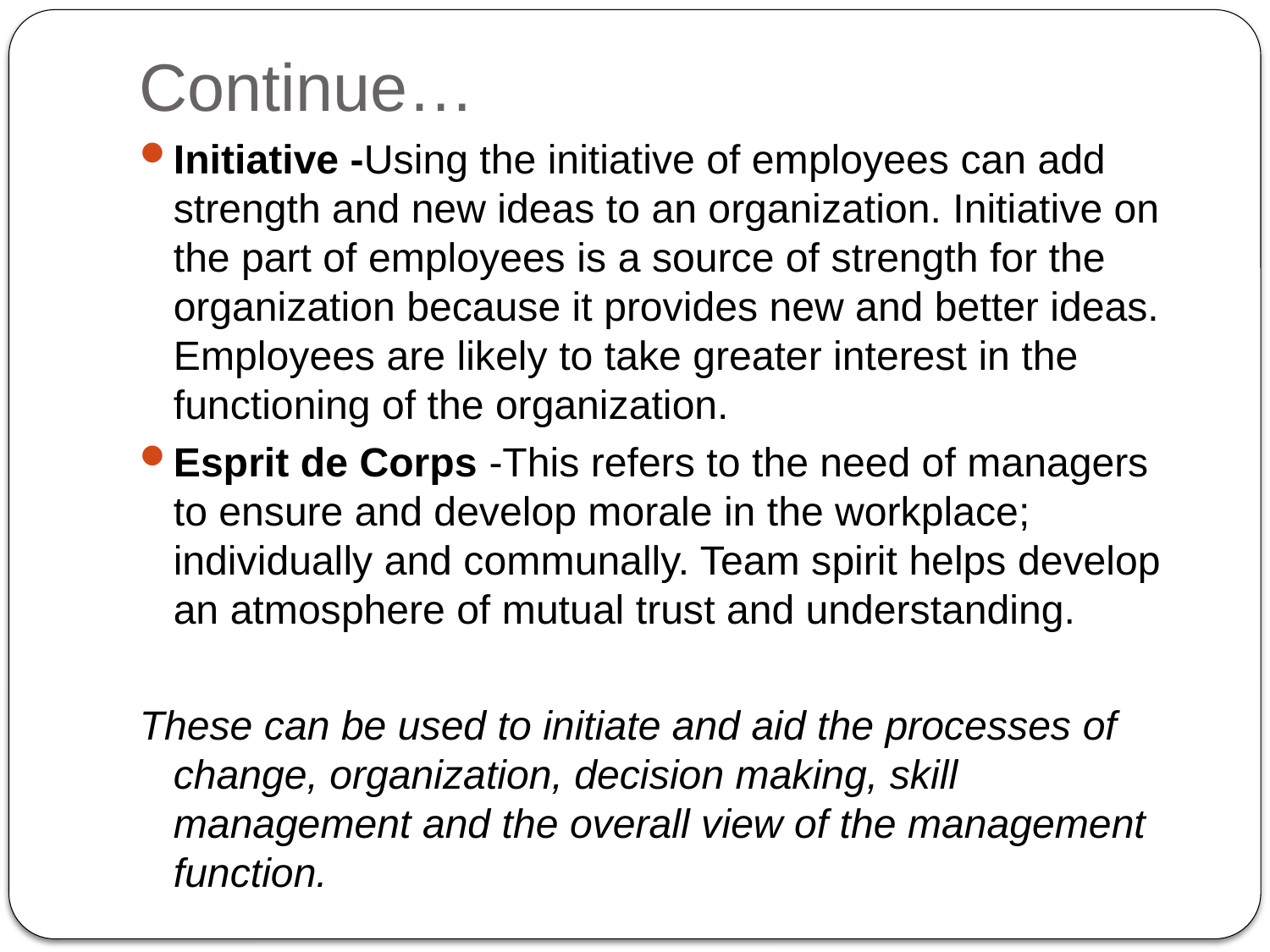

# Continue…
Initiative -Using the initiative of employees can add strength and new ideas to an organization. Initiative on the part of employees is a source of strength for the organization because it provides new and better ideas. Employees are likely to take greater interest in the functioning of the organization.
Esprit de Corps -This refers to the need of managers to ensure and develop morale in the workplace; individually and communally. Team spirit helps develop an atmosphere of mutual trust and understanding.

These can be used to initiate and aid the processes of change, organization, decision making, skill management and the overall view of the management function.